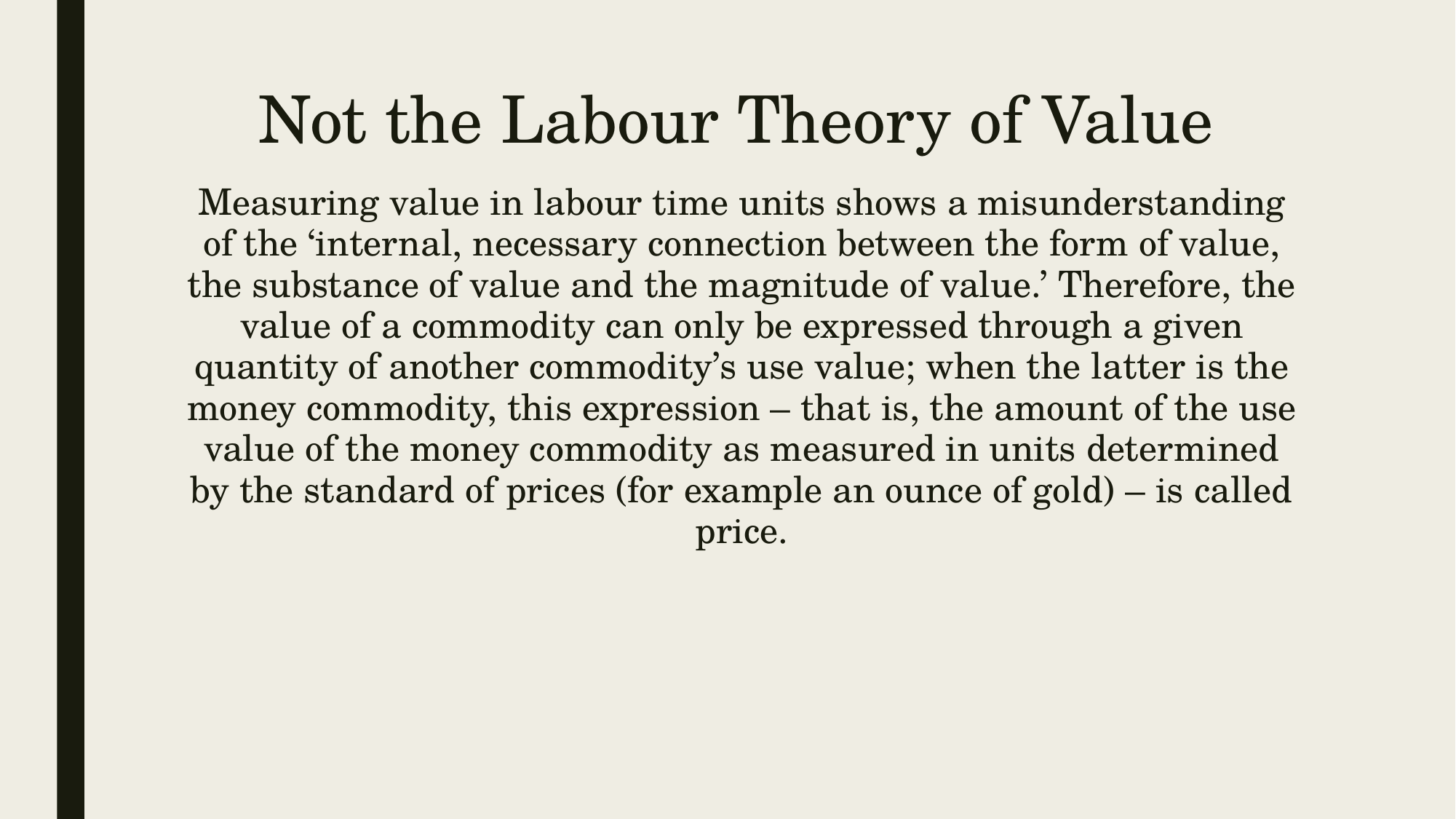

# Not the Labour Theory of Value
Measuring value in labour time units shows a misunderstanding of the ‘internal, necessary connection between the form of value, the substance of value and the magnitude of value.’ Therefore, the value of a commodity can only be expressed through a given quantity of another commodity’s use value; when the latter is the money commodity, this expression – that is, the amount of the use value of the money commodity as measured in units determined by the standard of prices (for example an ounce of gold) – is called price.